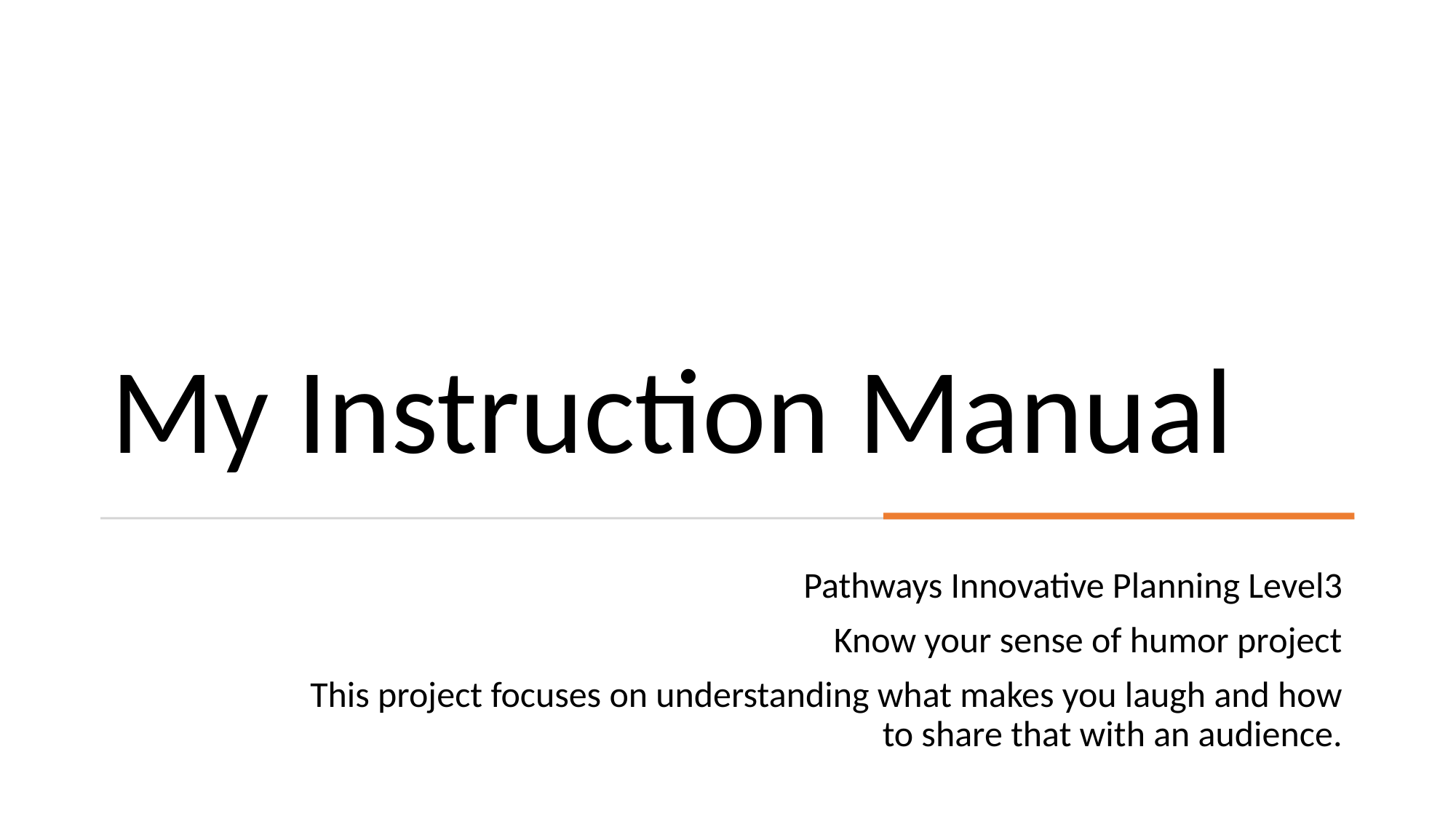

# My Instruction Manual

Pathways Innovative Planning Level3
Know your sense of humor project
This project focuses on understanding what makes you laugh and how to share that with an audience.